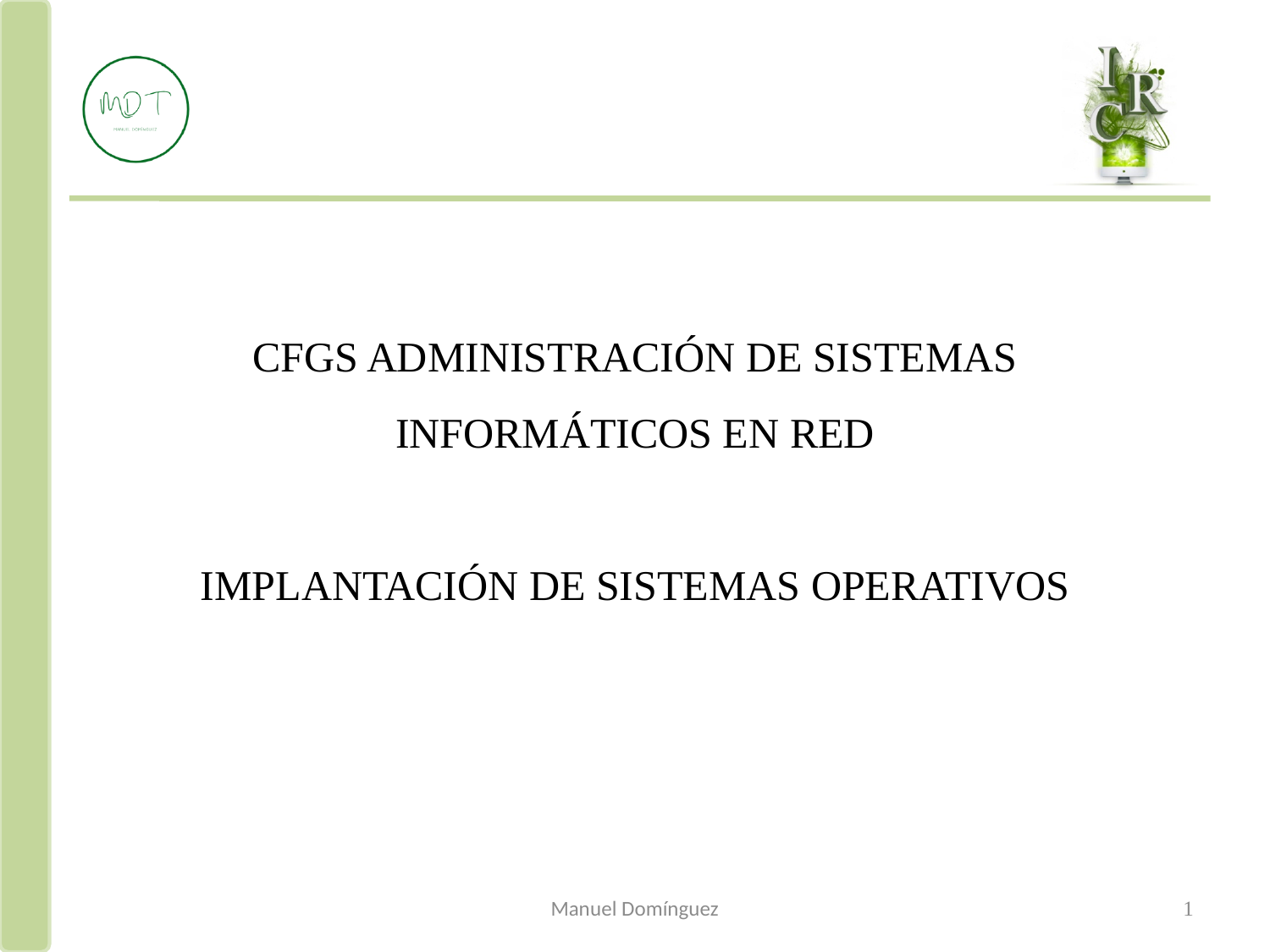

# CFGS ADMINISTRACIÓN DE SISTEMAS INFORMÁTICOS EN RED IMPLANTACIÓN DE SISTEMAS OPERATIVOS
Manuel Domínguez
1